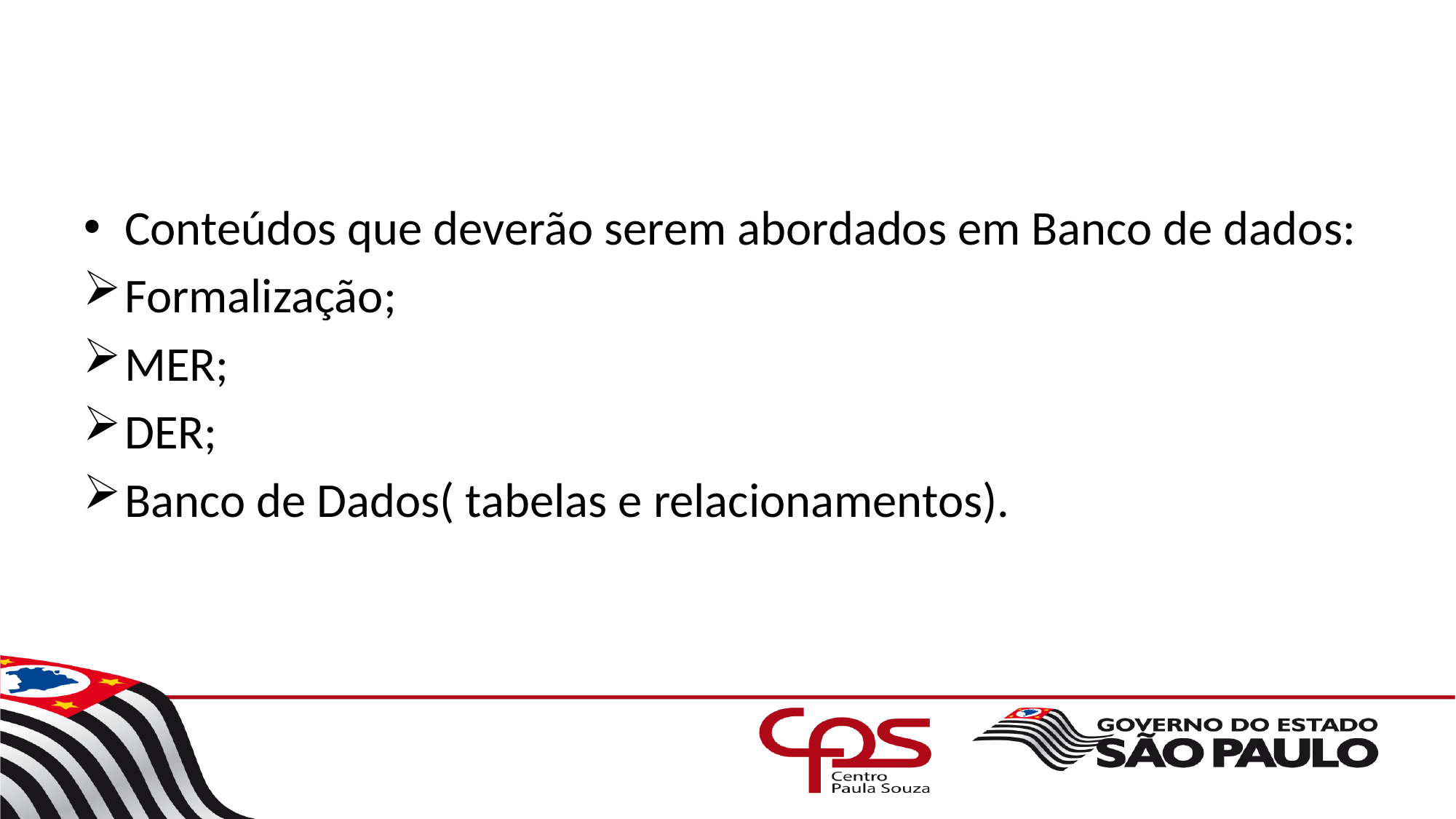

Conteúdos que deverão serem abordados em Banco de dados:
Formalização;
MER;
DER;
Banco de Dados( tabelas e relacionamentos).